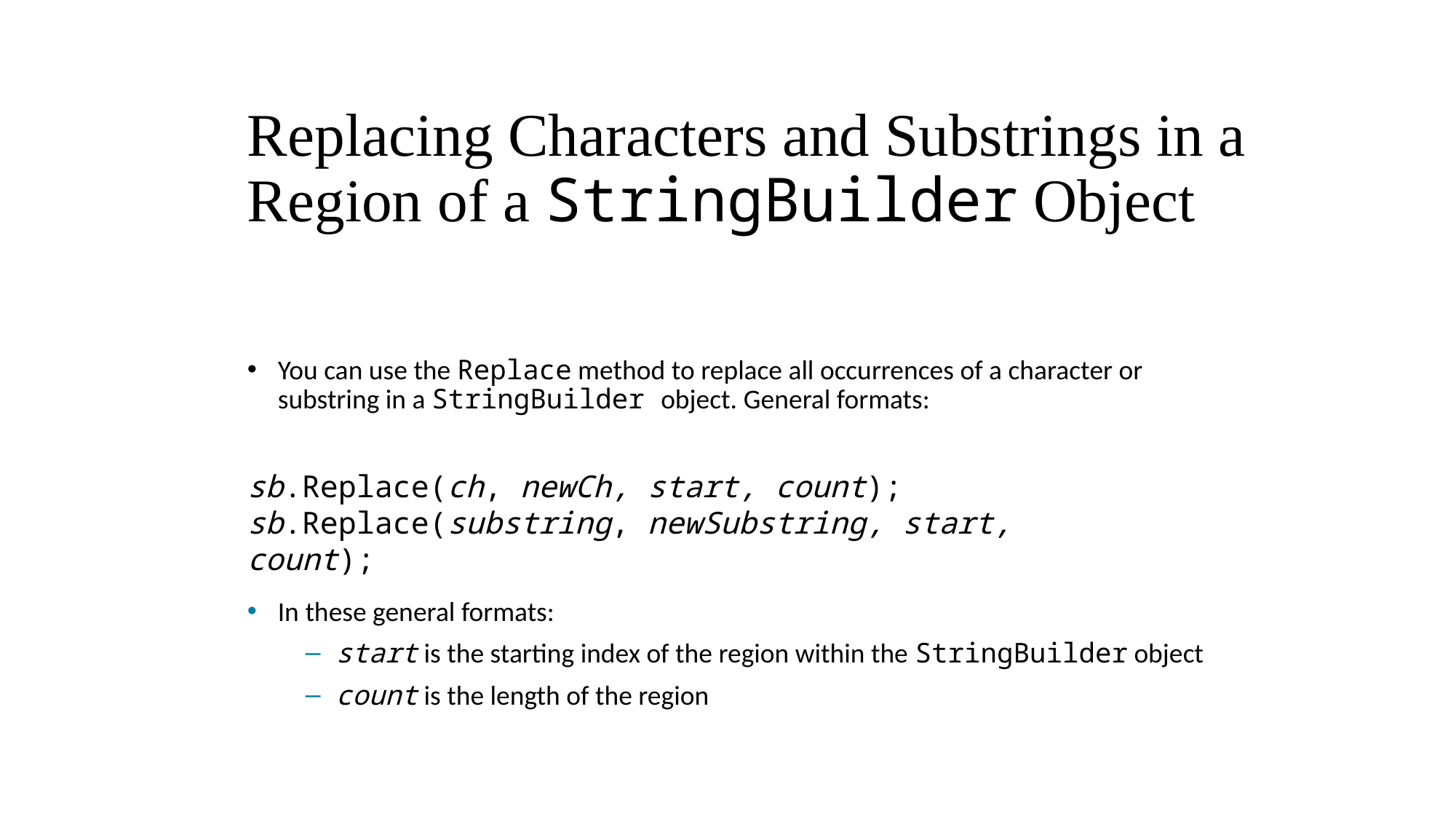

# Replacing Characters and Substrings in a Region of a StringBuilder Object
You can use the Replace method to replace all occurrences of a character or substring in a StringBuilder object. General formats:

sb.Replace(ch, newCh, start, count);
sb.Replace(substring, newSubstring, start, count);

In these general formats:
start is the starting index of the region within the StringBuilder object
count is the length of the region